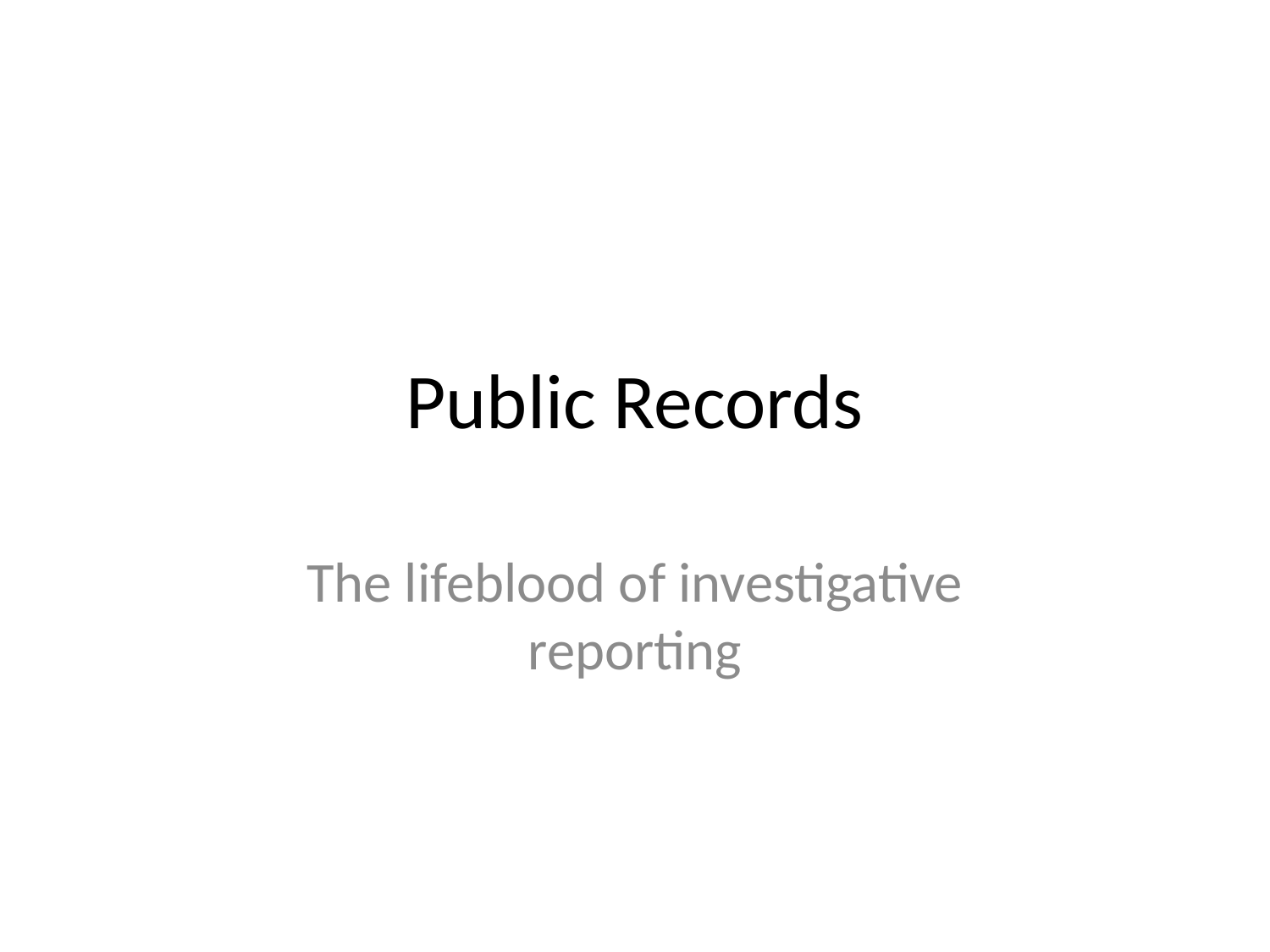

# Public Records
The lifeblood of investigative reporting